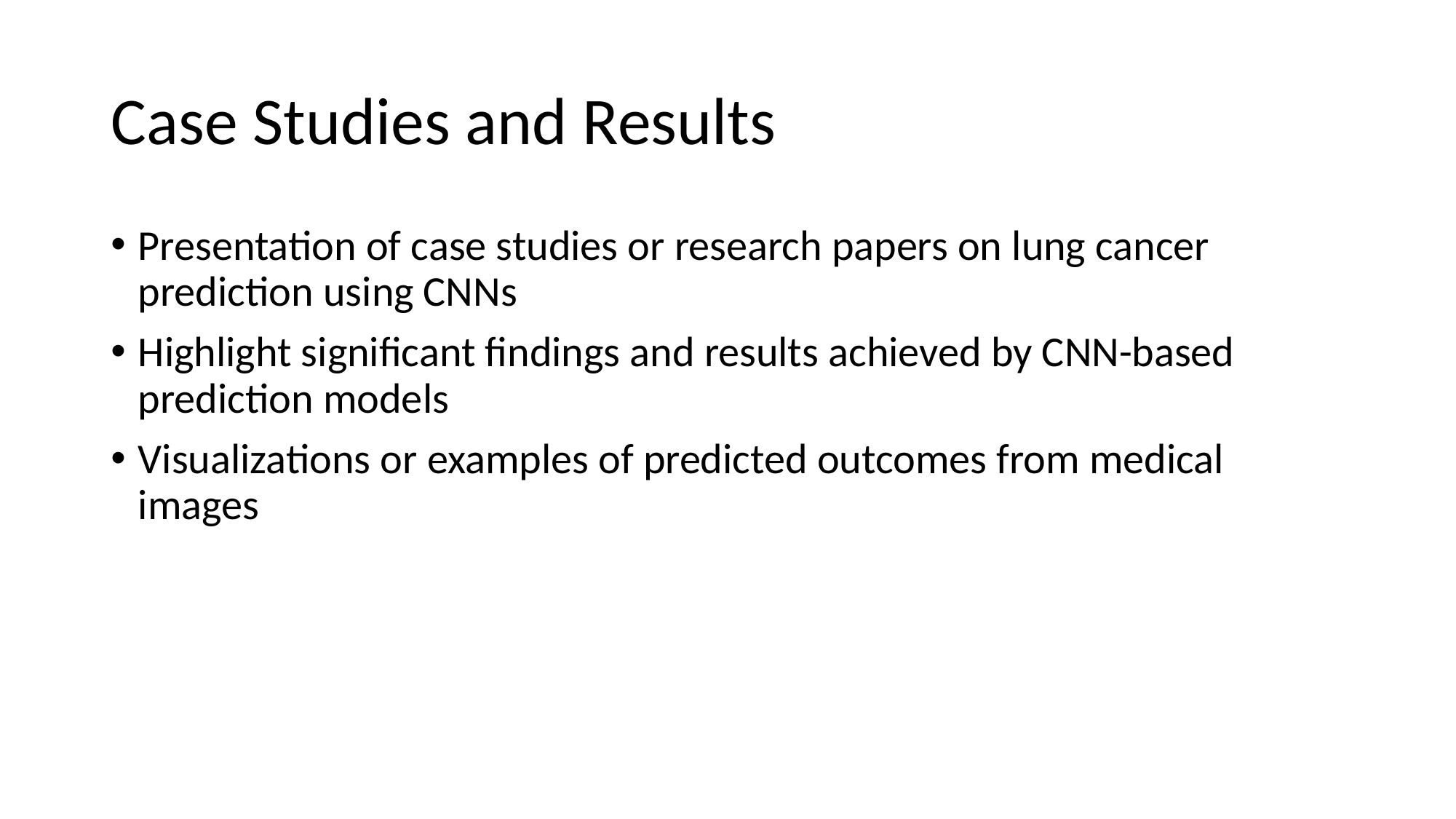

# Case Studies and Results
Presentation of case studies or research papers on lung cancer prediction using CNNs
Highlight significant findings and results achieved by CNN-based prediction models
Visualizations or examples of predicted outcomes from medical images